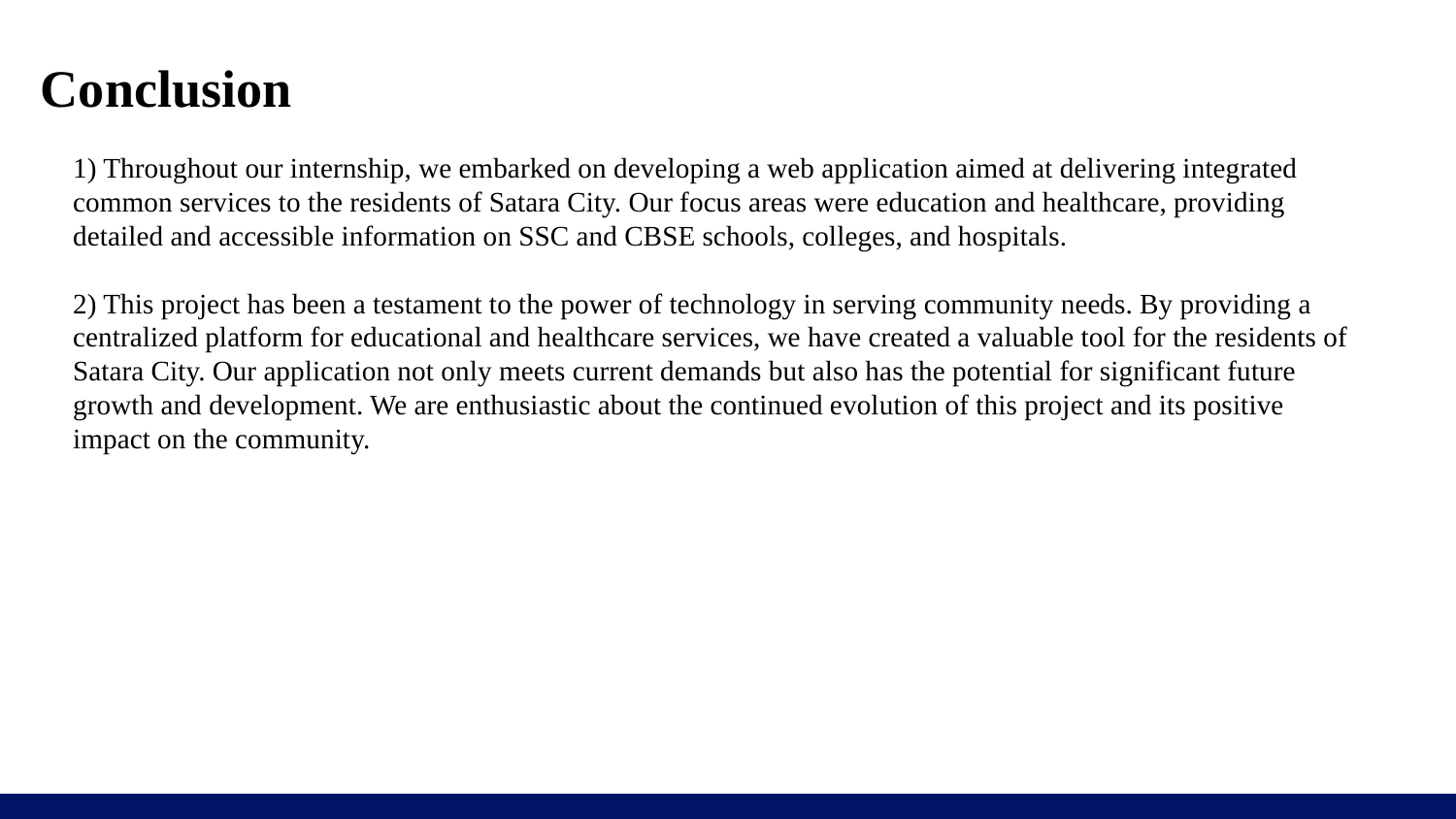

# Conclusion
1) Throughout our internship, we embarked on developing a web application aimed at delivering integrated common services to the residents of Satara City. Our focus areas were education and healthcare, providing detailed and accessible information on SSC and CBSE schools, colleges, and hospitals.

2) This project has been a testament to the power of technology in serving community needs. By providing a centralized platform for educational and healthcare services, we have created a valuable tool for the residents of Satara City. Our application not only meets current demands but also has the potential for significant future growth and development. We are enthusiastic about the continued evolution of this project and its positive impact on the community.